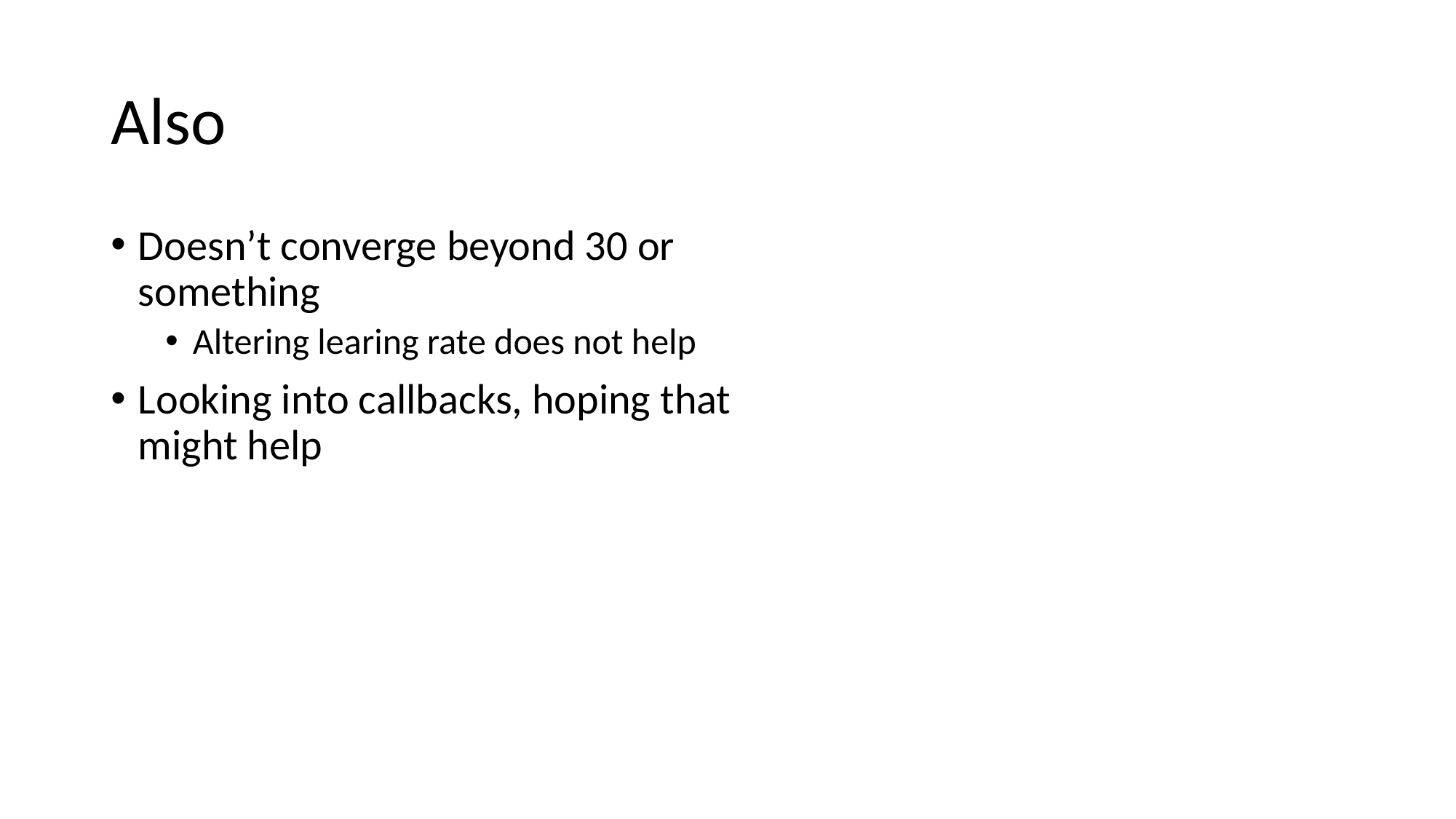

# Also
Doesn’t converge beyond 30 or
something
Altering learing rate does not help
Looking into callbacks, hoping that
might help